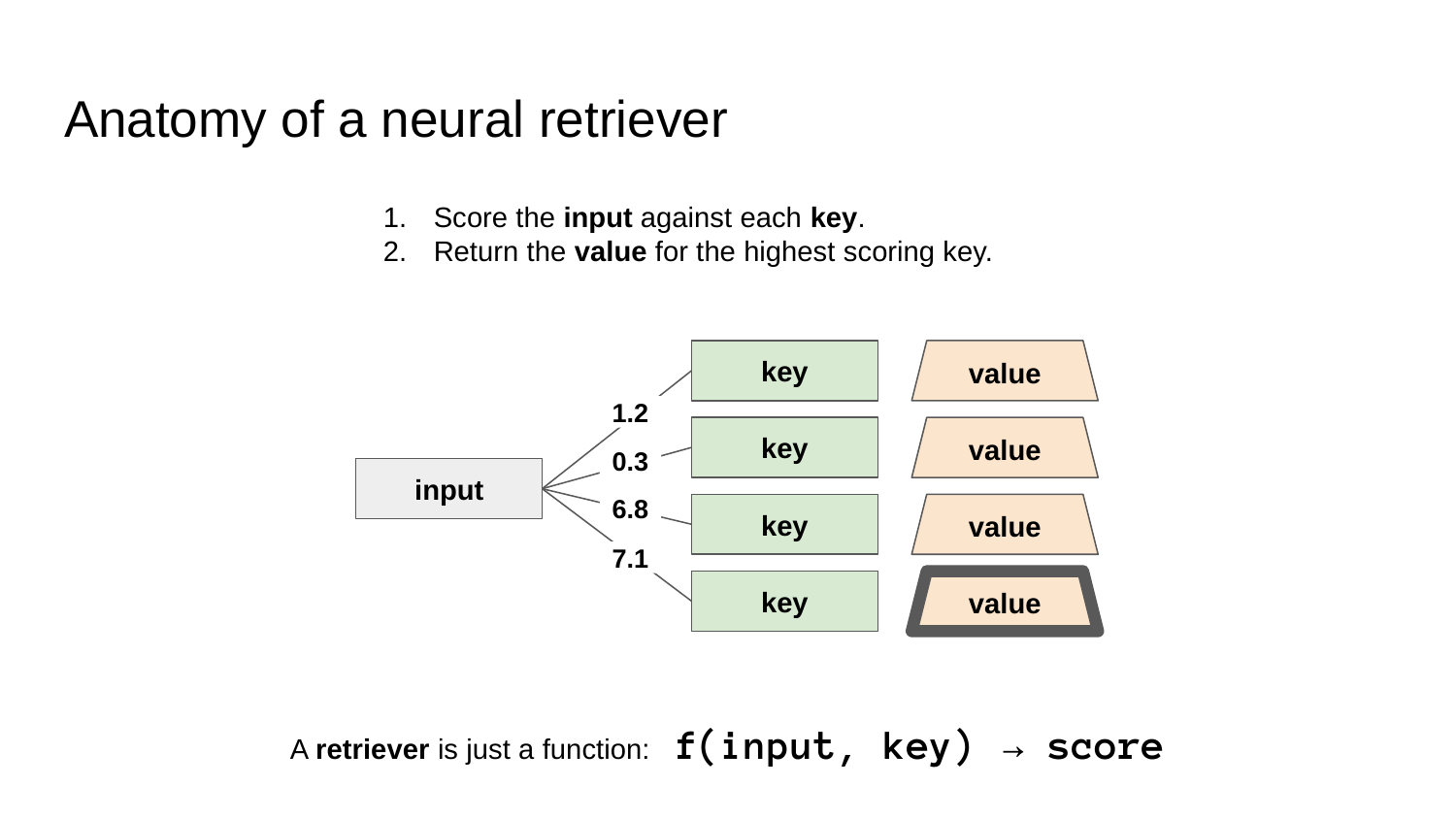

# Anatomy of a neural retriever
Score the input against each key.
Return the value for the highest scoring key.
key
value
1.2
key
value
0.3
input
6.8
key
value
7.1
key
value
A retriever is just a function:   f(input, key) → score